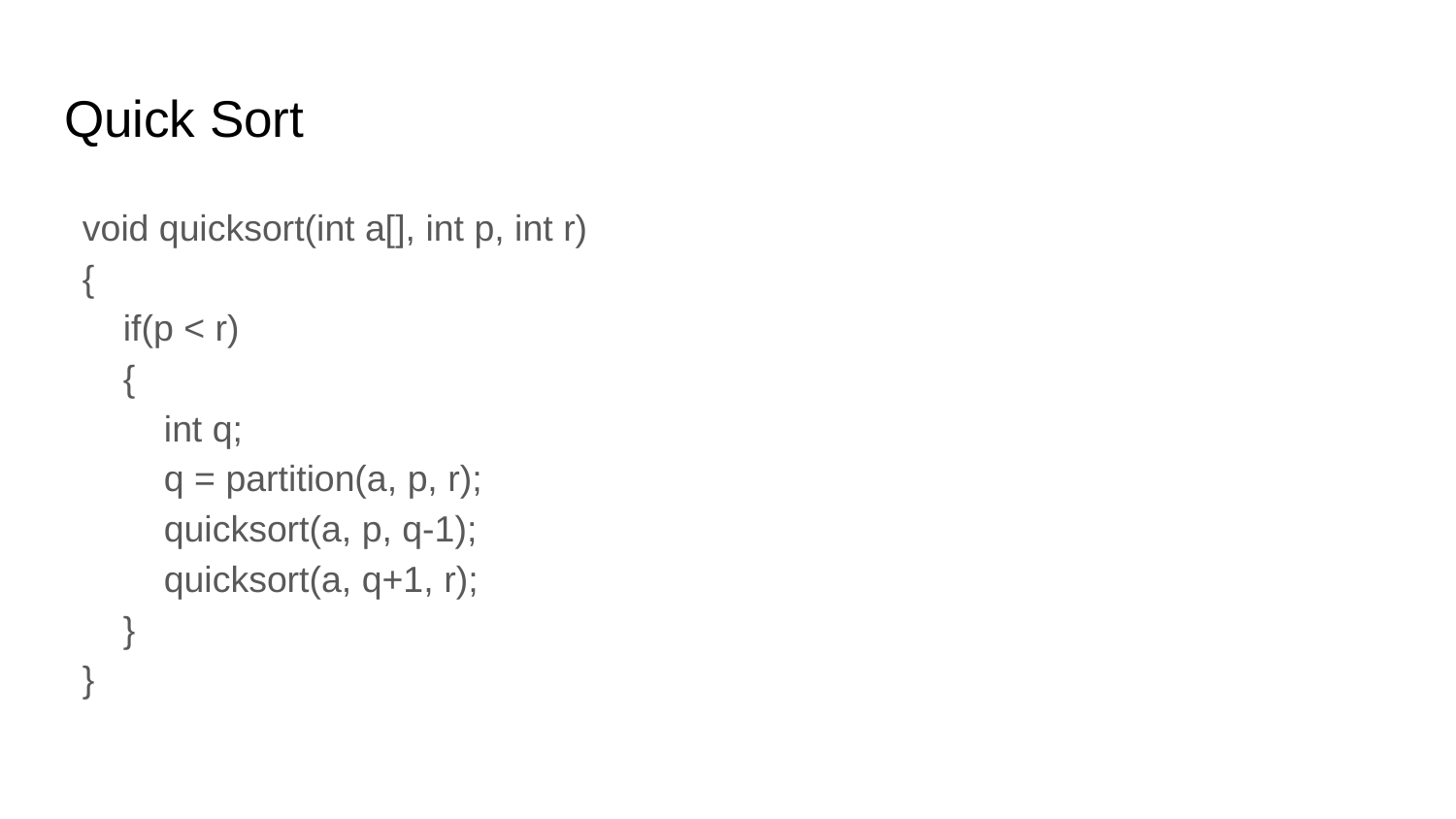

# Quick Sort
void quicksort(int a[], int p, int r)
{
    if(p < r)
    {
        int q;
        q = partition(a, p, r);
        quicksort(a, p, q-1);
        quicksort(a, q+1, r);
    }
}